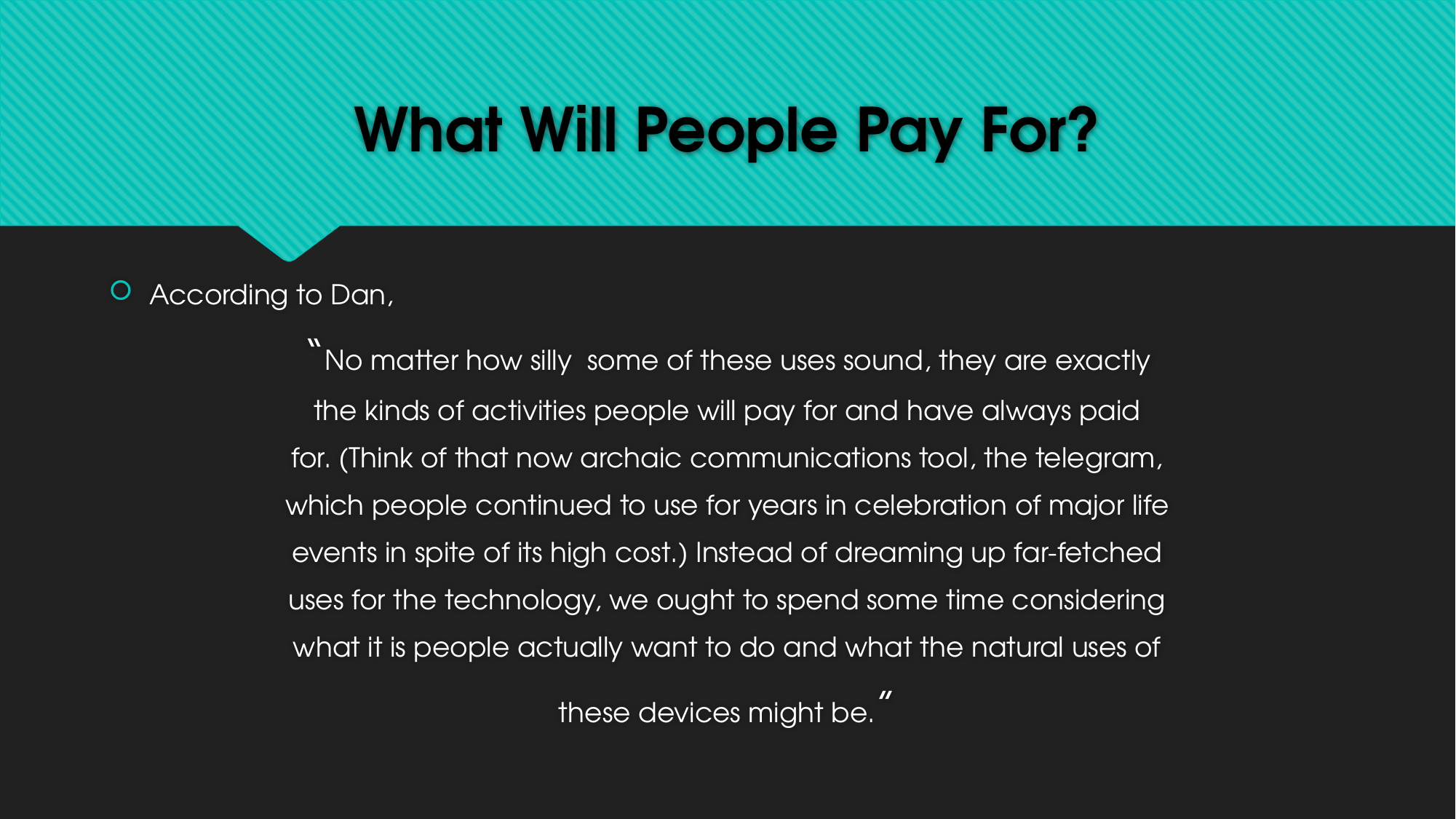

# What Will People Pay For?
According to Dan,
“No matter how silly  some of these uses sound, they are exactly
the kinds of activities people will pay for and have always paid
for. (Think of that now archaic communications tool, the telegram,
which people continued to use for years in celebration of major life
events in spite of its high cost.) Instead of dreaming up far-fetched
uses for the technology, we ought to spend some time considering
what it is people actually want to do and what the natural uses of
these devices might be.”